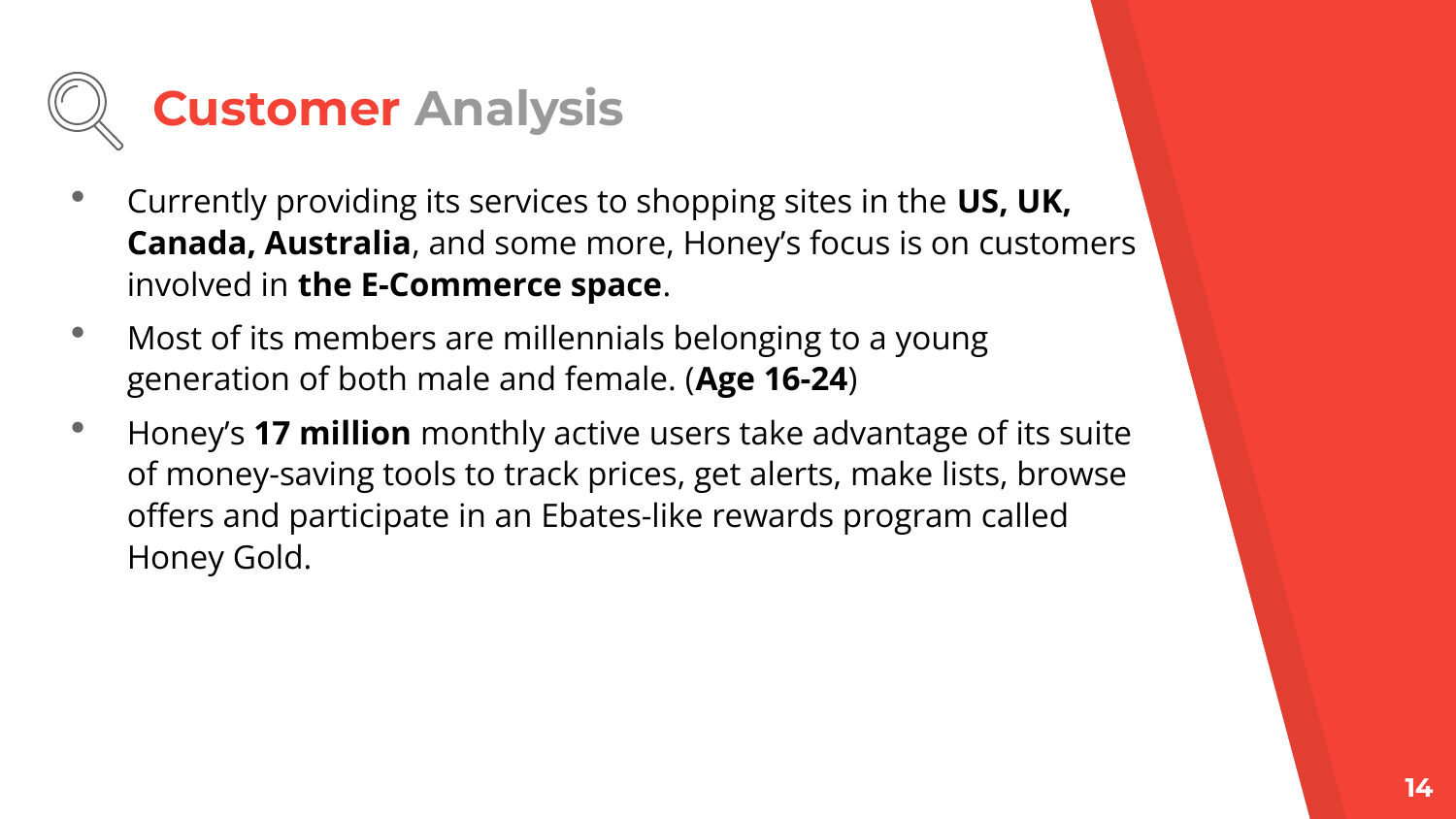

# Customer Analysis

Currently providing its services to shopping sites in the US, UK, Canada, Australia, and some more, Honey’s focus is on customers involved in the E-Commerce space.
Most of its members are millennials belonging to a young generation of both male and female. (Age 16-24)
Honey’s 17 million monthly active users take advantage of its suite of money-saving tools to track prices, get alerts, make lists, browse offers and participate in an Ebates-like rewards program called Honey Gold.

14